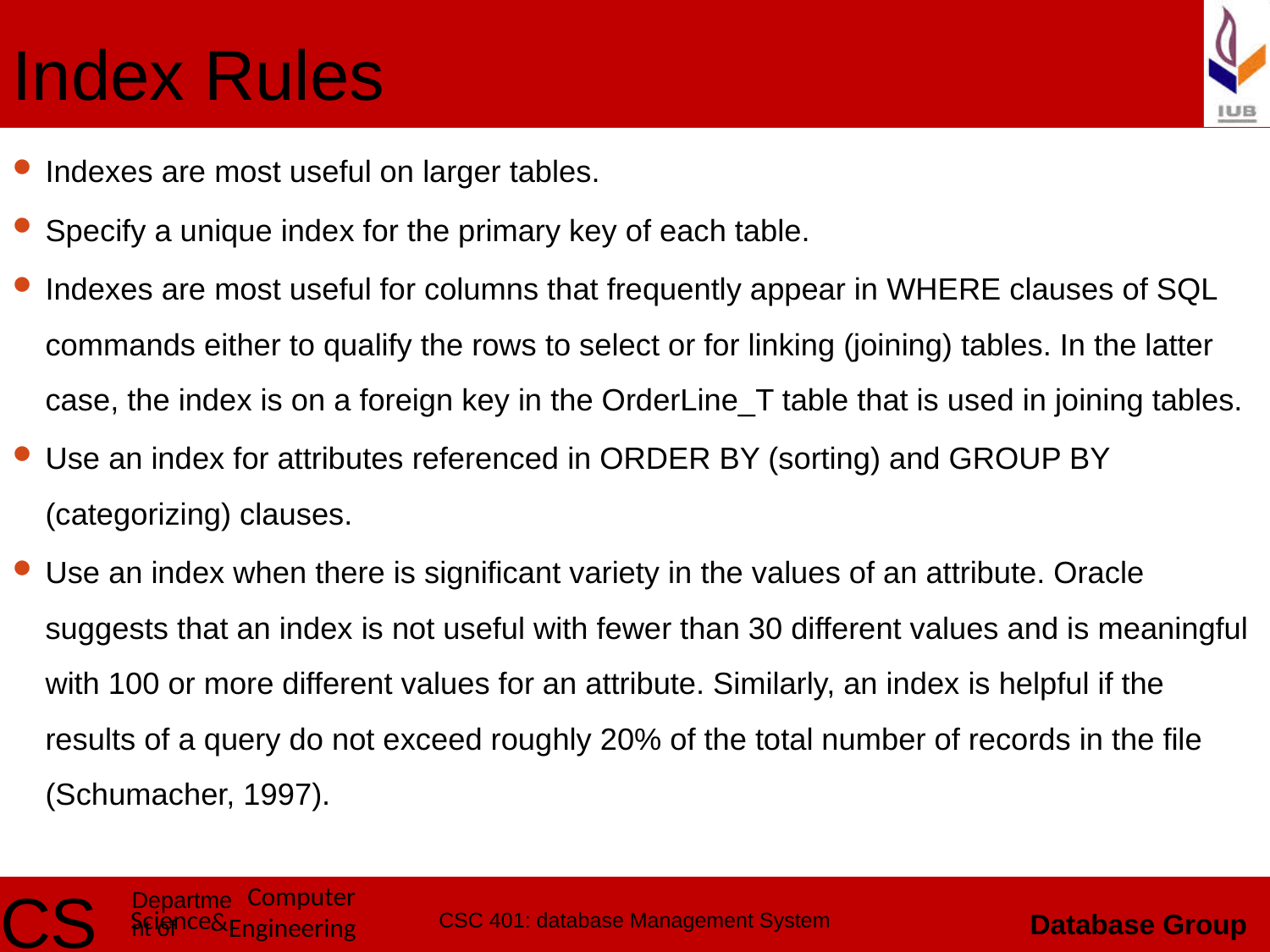

# Index Rules
Indexes are most useful on larger tables.
Specify a unique index for the primary key of each table.
Indexes are most useful for columns that frequently appear in WHERE clauses of SQL commands either to qualify the rows to select or for linking (joining) tables. In the latter case, the index is on a foreign key in the OrderLine_T table that is used in joining tables.
Use an index for attributes referenced in ORDER BY (sorting) and GROUP BY (categorizing) clauses.
Use an index when there is significant variety in the values of an attribute. Oracle suggests that an index is not useful with fewer than 30 different values and is meaningful with 100 or more different values for an attribute. Similarly, an index is helpful if the results of a query do not exceed roughly 20% of the total number of records in the file (Schumacher, 1997).
CSC 401: database Management System